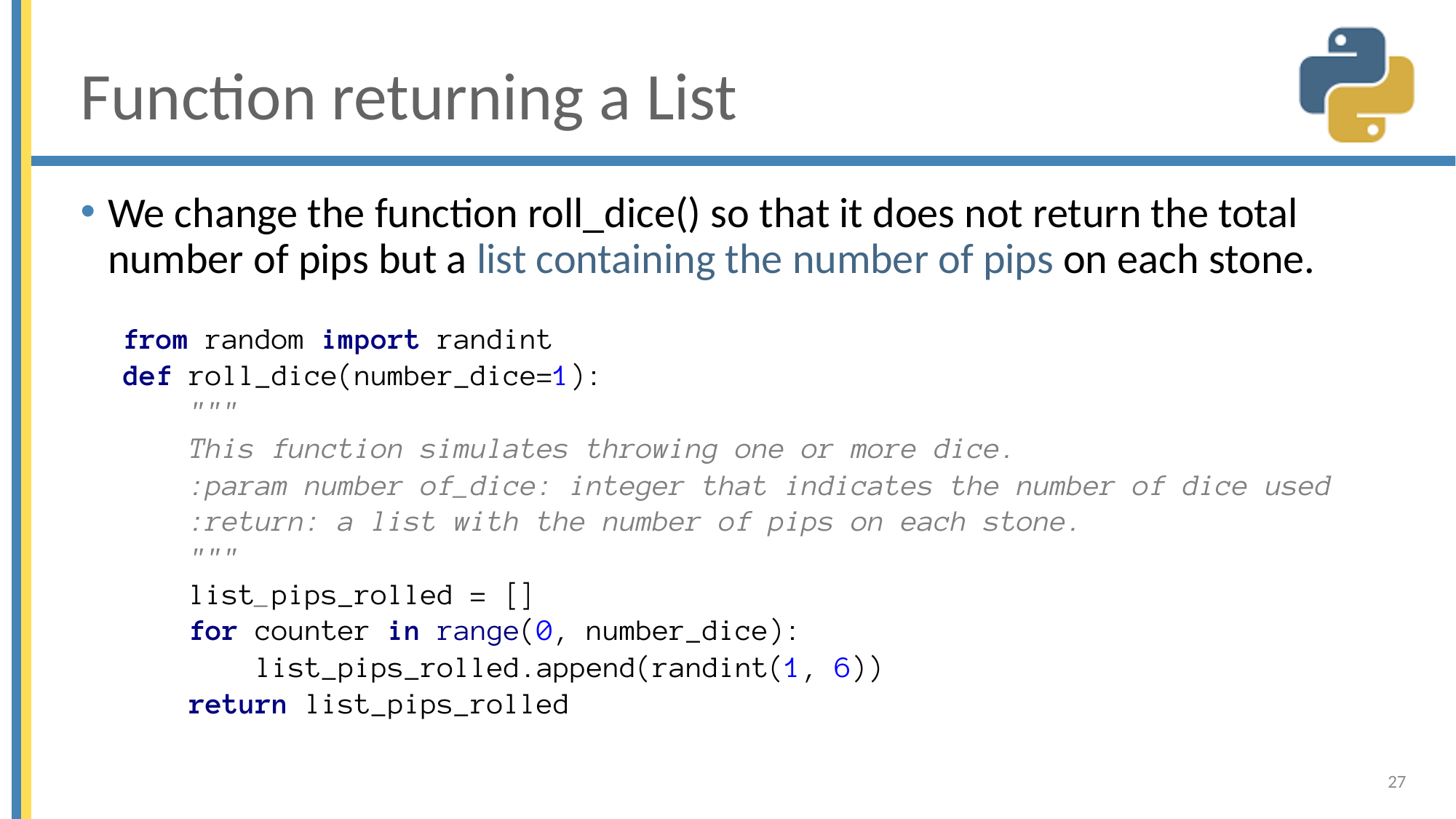

# Function returning a List
We change the function roll_dice() so that it does not return the total number of pips but a list containing the number of pips on each stone.
from random import randint
def roll_dice(number_dice=1):
    """
    This function simulates throwing one or more dice.
    :param number of_dice: integer that indicates the number of dice used
    :return: a list with the number of pips on each stone.
    """
    list_pips_rolled = []
    for counter in range(0, number_dice):
        list_pips_rolled.append(randint(1, 6))
    return list_pips_rolled
27